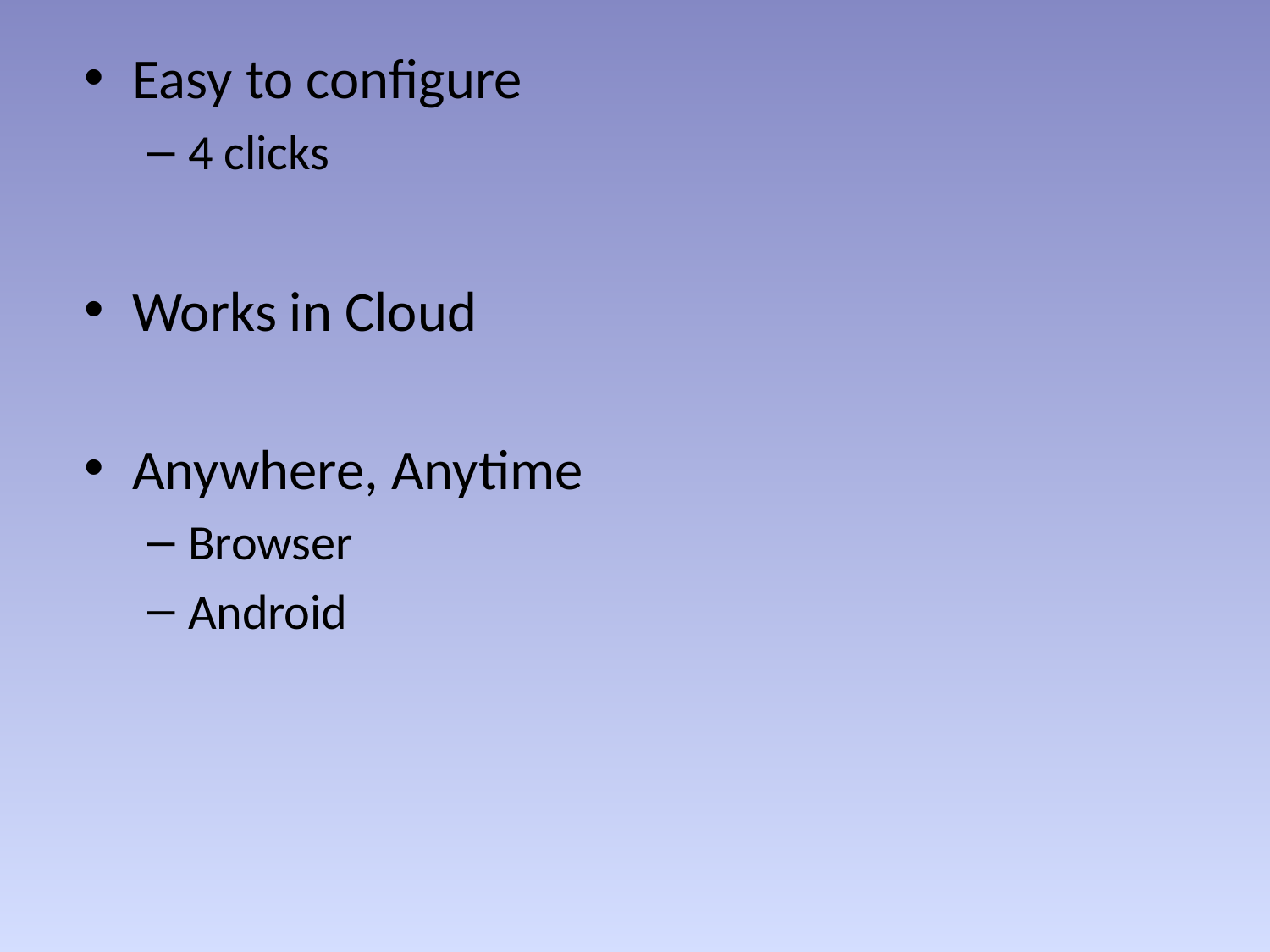

Easy to configure
4 clicks

Works in Cloud

Anywhere, Anytime
Browser
Android